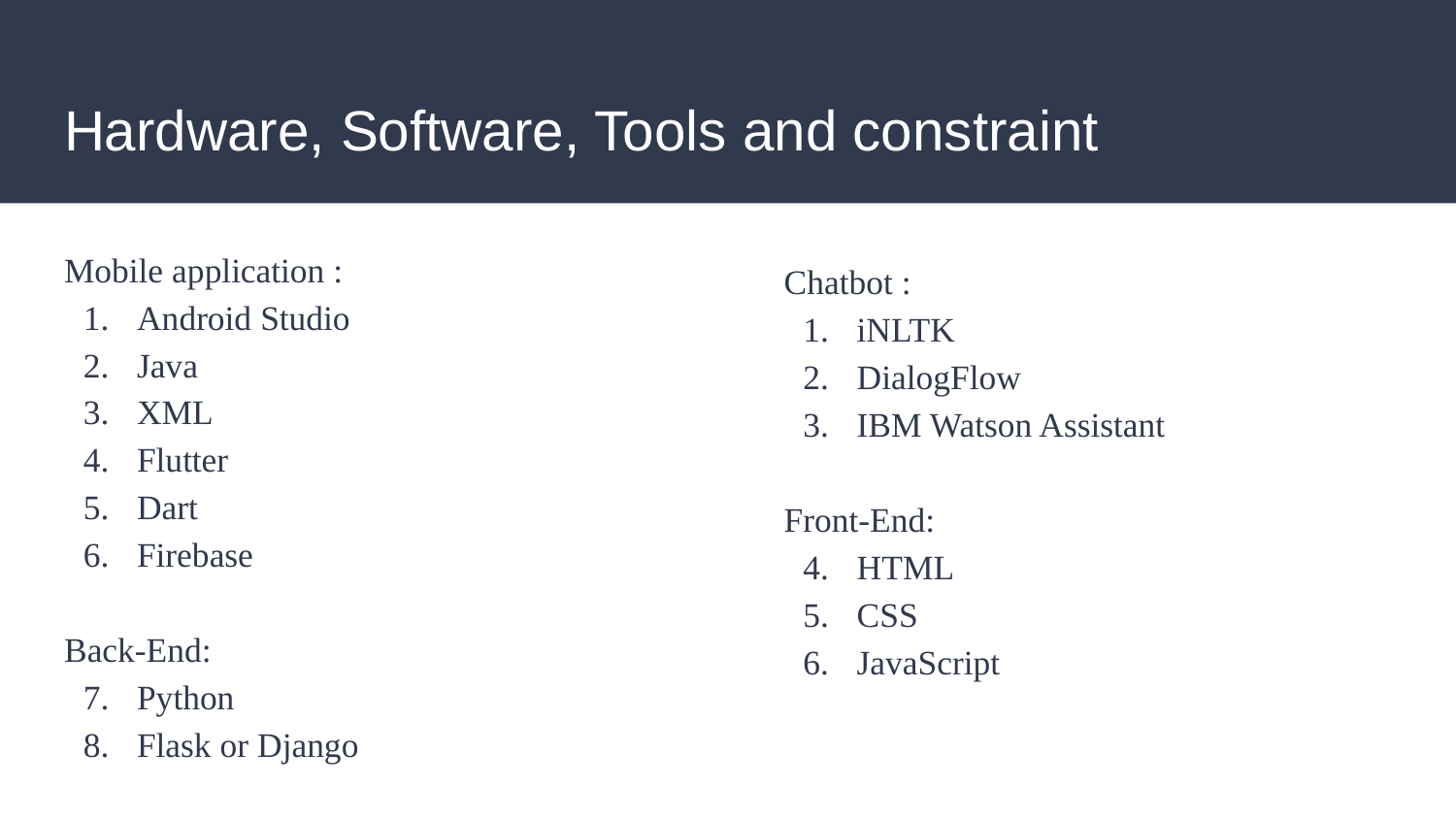

# Hardware, Software, Tools and constraint
Mobile application :
Android Studio
Java
XML
Flutter
Dart
Firebase

Back-End:
Python
Flask or Django

Chatbot :
iNLTK
DialogFlow
IBM Watson Assistant

Front-End:
HTML
CSS
JavaScript